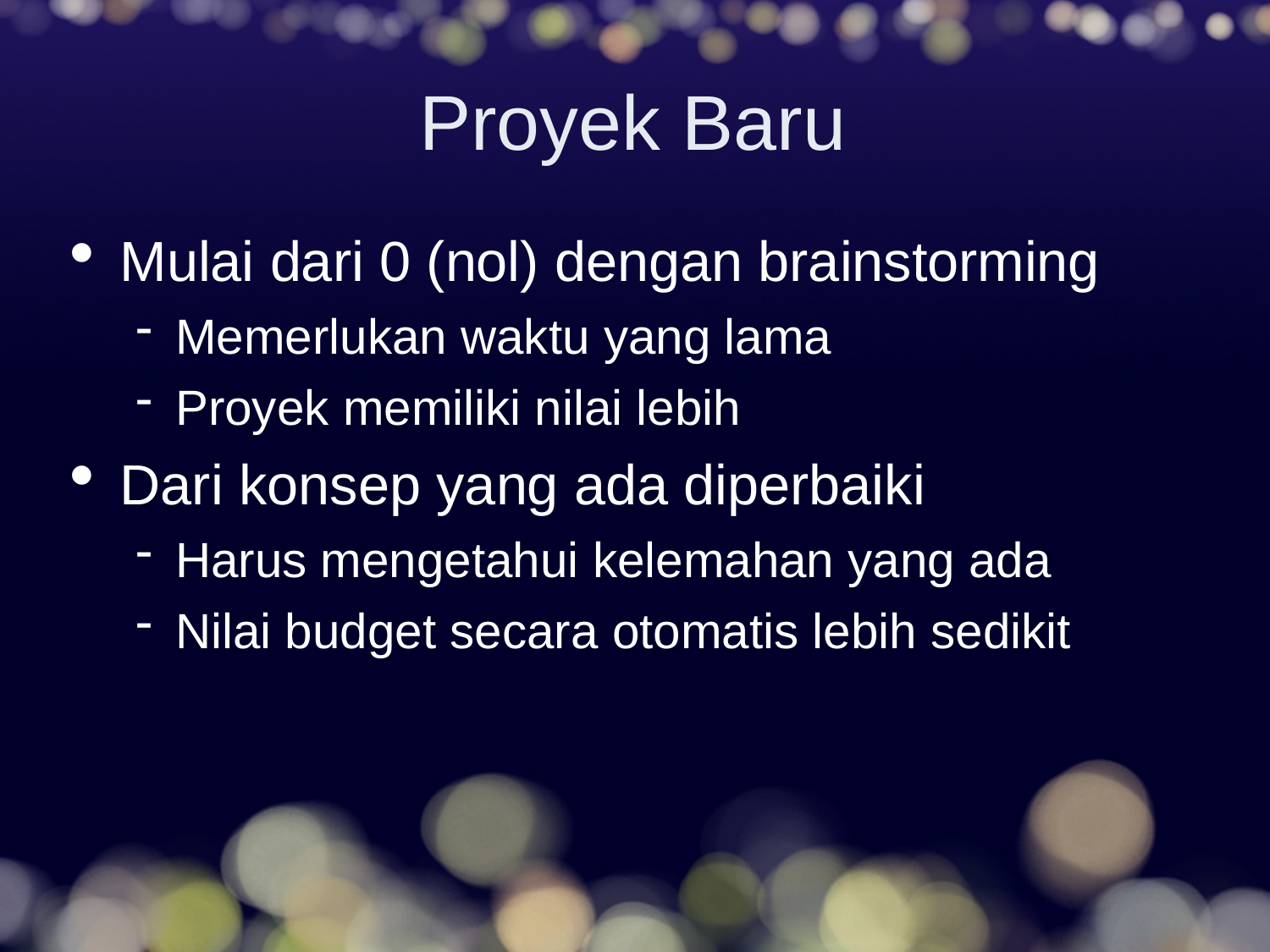

Proyek Baru
Mulai dari 0 (nol) dengan brainstorming
Memerlukan waktu yang lama
Proyek memiliki nilai lebih
Dari konsep yang ada diperbaiki
Harus mengetahui kelemahan yang ada
Nilai budget secara otomatis lebih sedikit